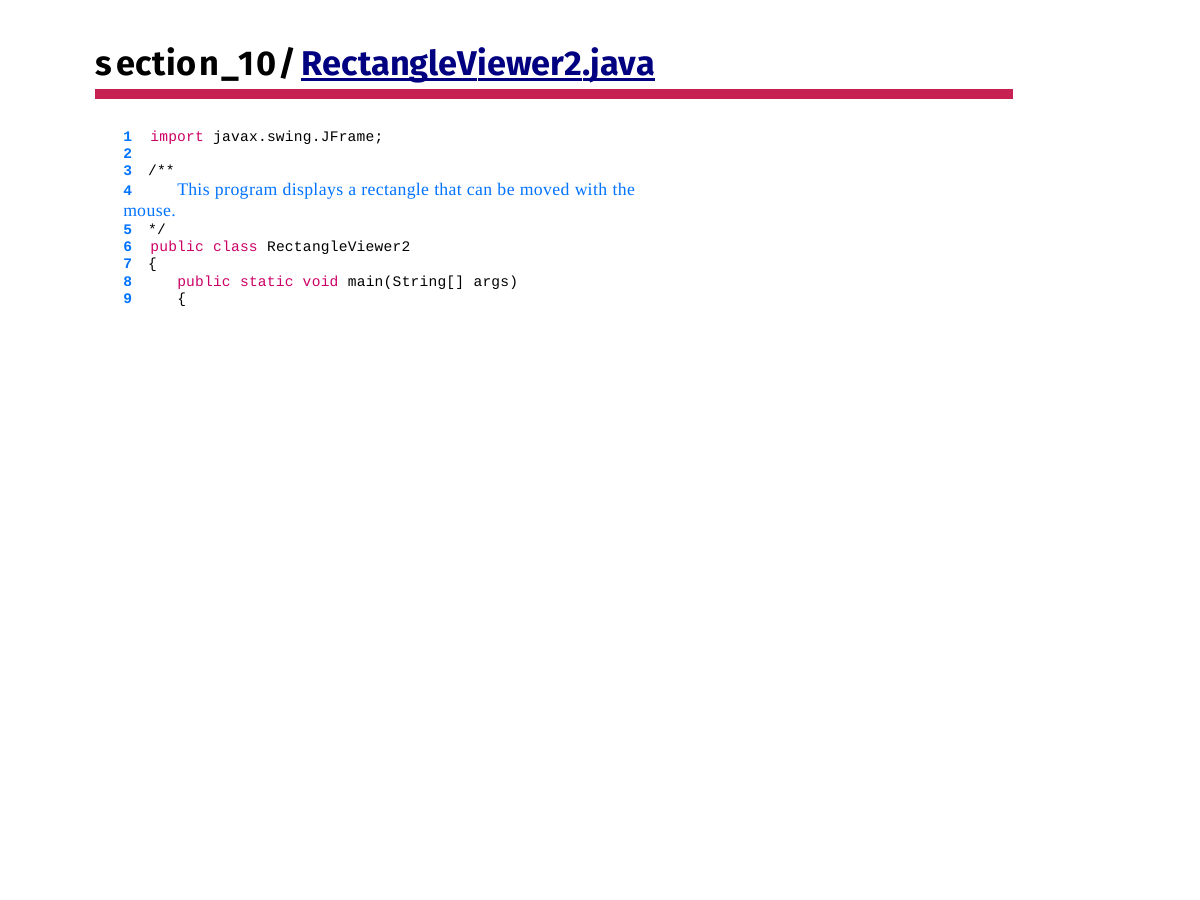

# section_10/RectangleViewer2.java

1  import javax.swing.JFrame;
2
3 /**
4	This program displays a rectangle that can be moved with the mouse.
5 */
6  public class RectangleViewer2
7 {
8	public static void main(String[] args)
9	{